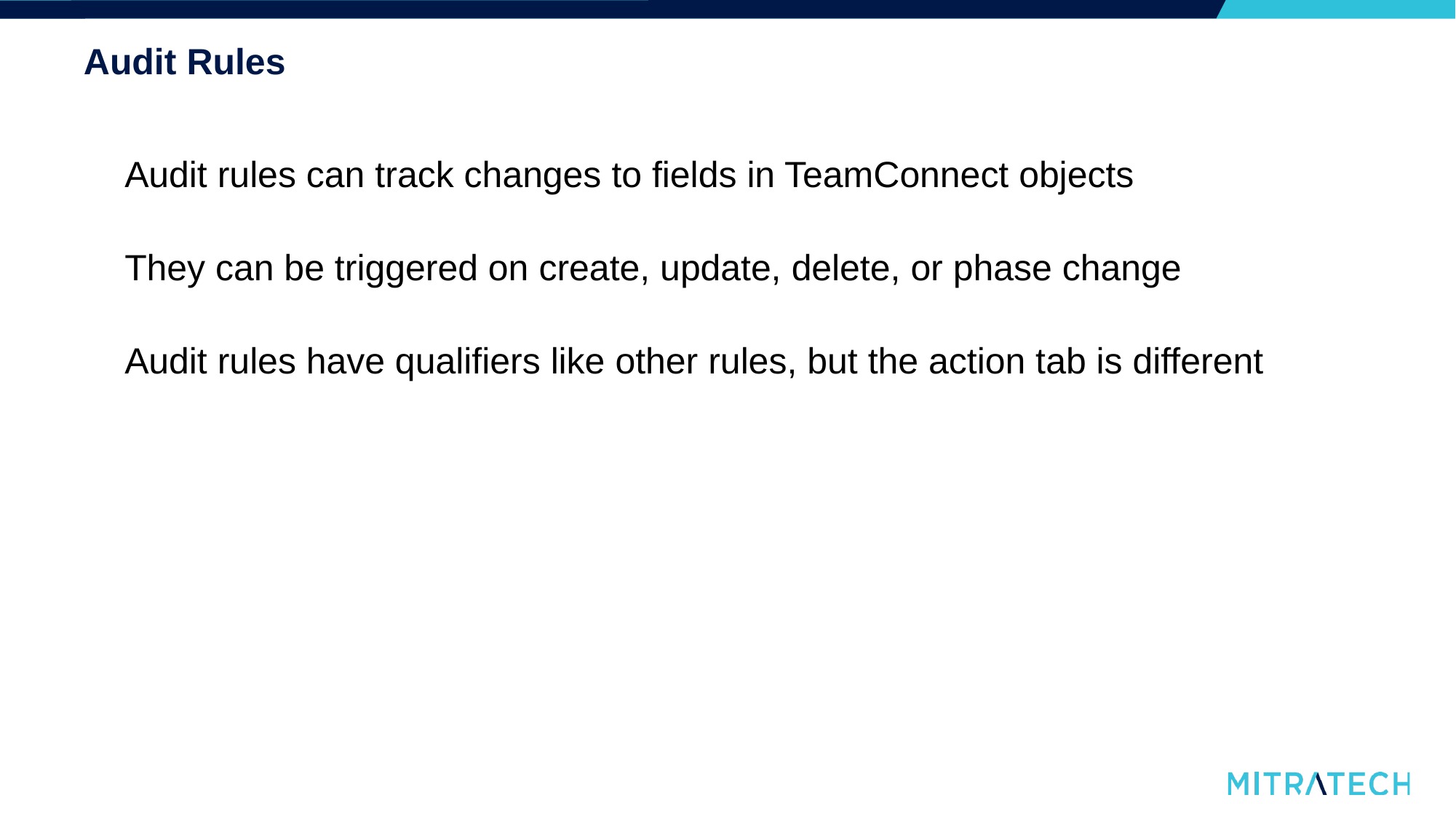

# Audit Rules
Audit rules can track changes to fields in TeamConnect objects

They can be triggered on create, update, delete, or phase change

Audit rules have qualifiers like other rules, but the action tab is different